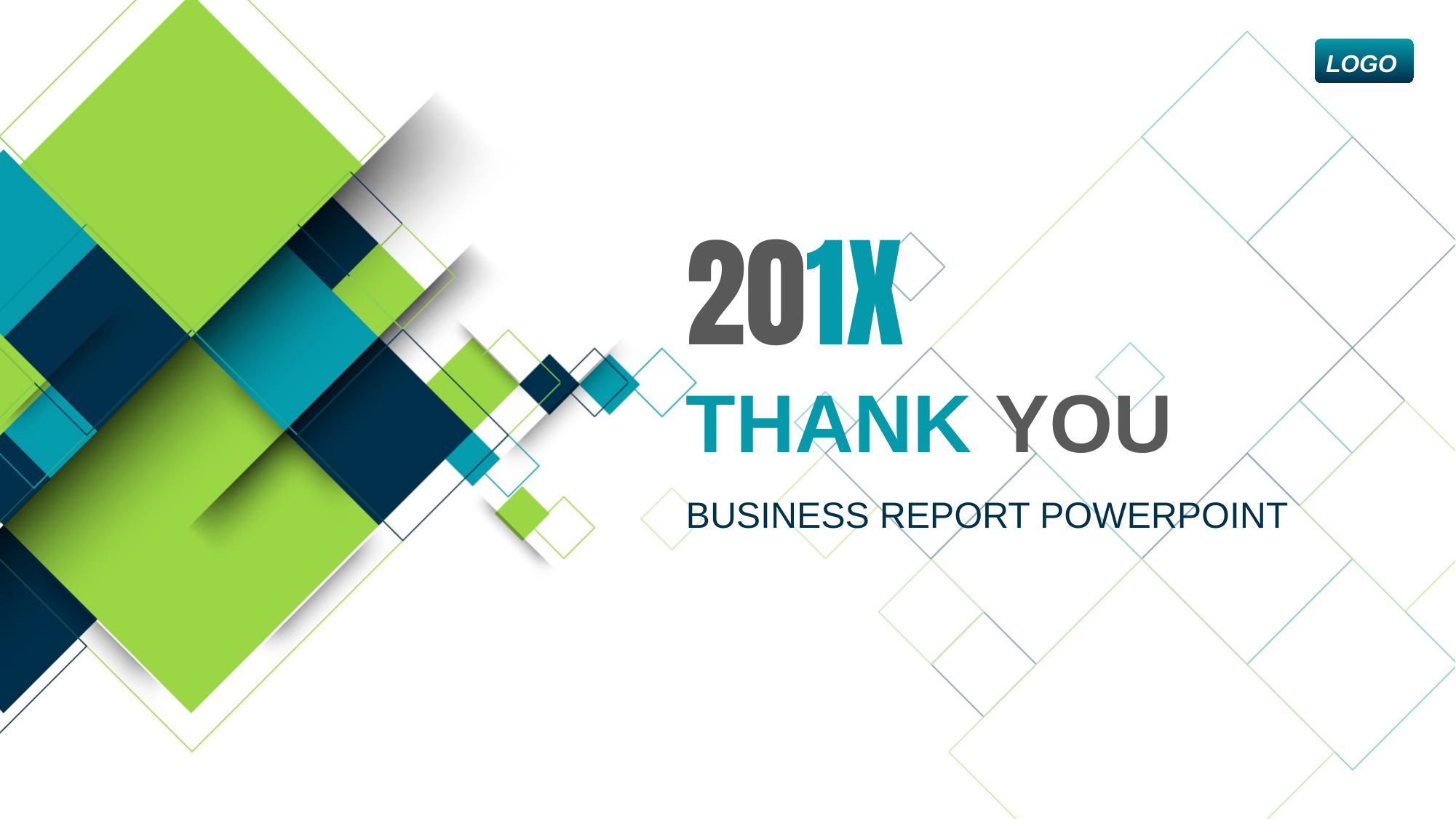

LOGO
201X
Thank you
BUSINESS REPORT POWERPOINT